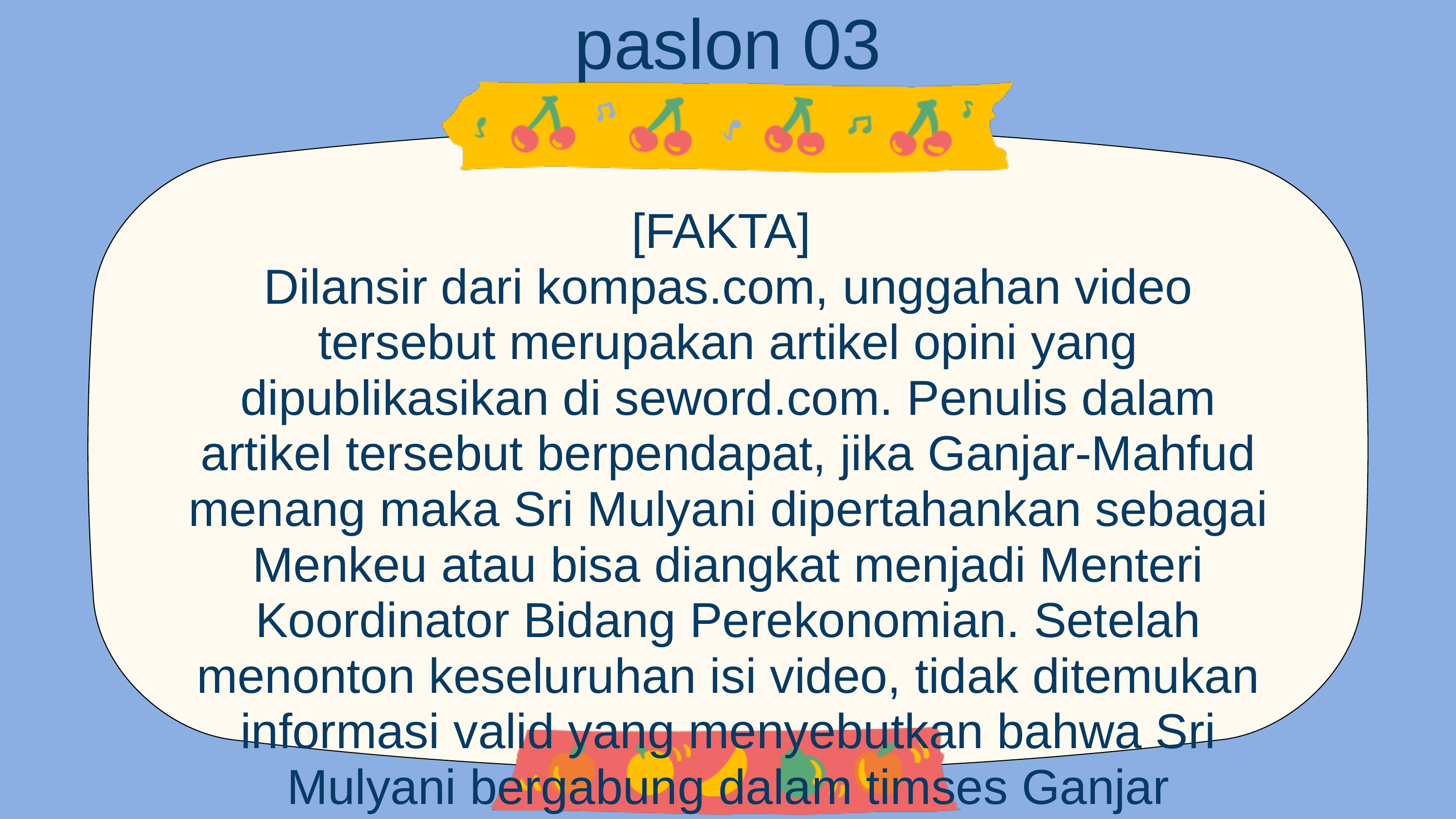

paslon 03

[FAKTA]
Dilansir dari kompas.com, unggahan video tersebut merupakan artikel opini yang dipublikasikan di seword.com. Penulis dalam artikel tersebut berpendapat, jika Ganjar-Mahfud menang maka Sri Mulyani dipertahankan sebagai Menkeu atau bisa diangkat menjadi Menteri Koordinator Bidang Perekonomian. Setelah menonton keseluruhan isi video, tidak ditemukan informasi valid yang menyebutkan bahwa Sri Mulyani bergabung dalam timses Ganjar Pranowo-Mahfud MD.